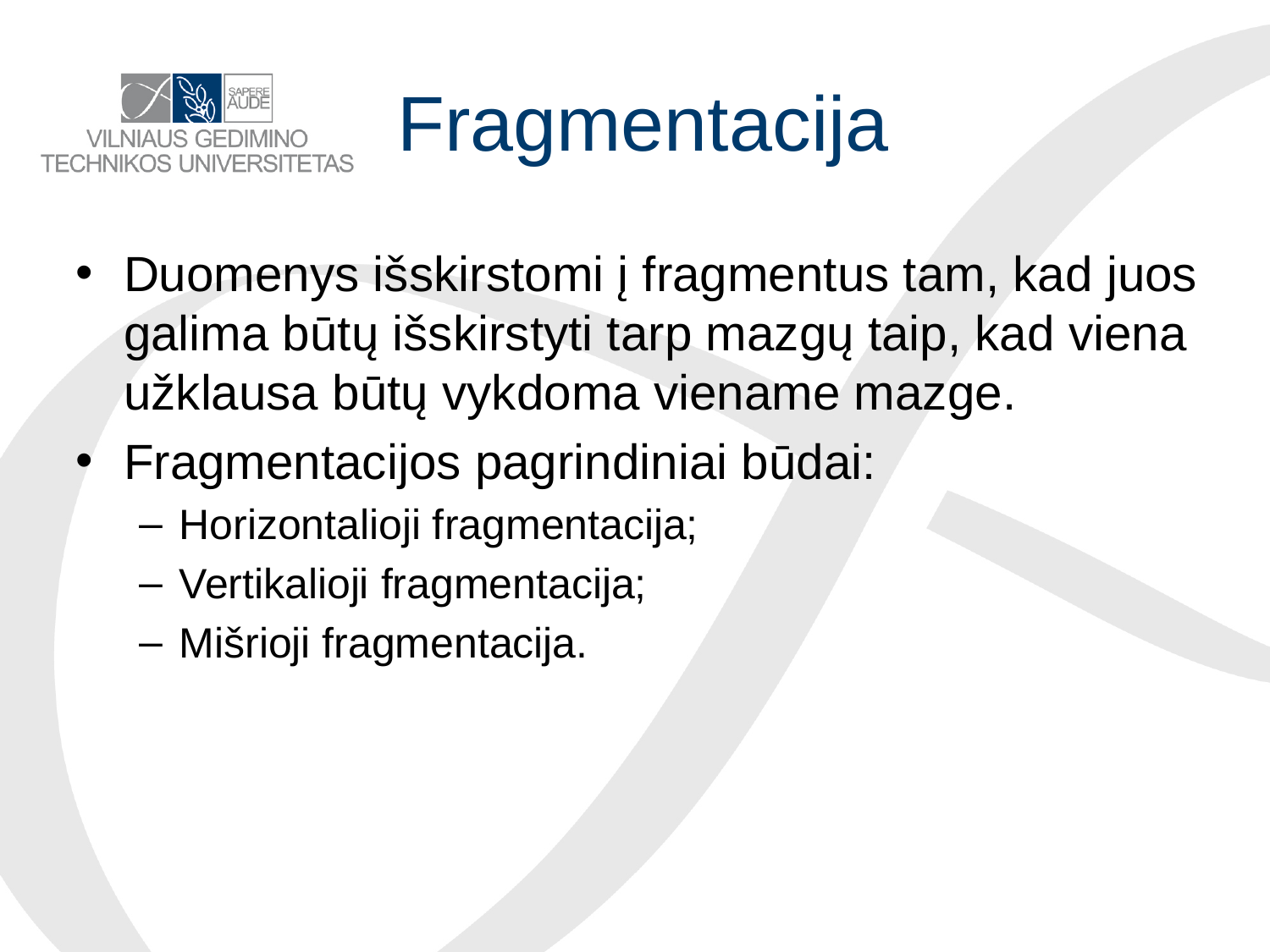

# Fragmentacija
Duomenys išskirstomi į fragmentus tam, kad juos galima būtų išskirstyti tarp mazgų taip, kad viena užklausa būtų vykdoma viename mazge.
Fragmentacijos pagrindiniai būdai:
Horizontalioji fragmentacija;
Vertikalioji fragmentacija;
Mišrioji fragmentacija.